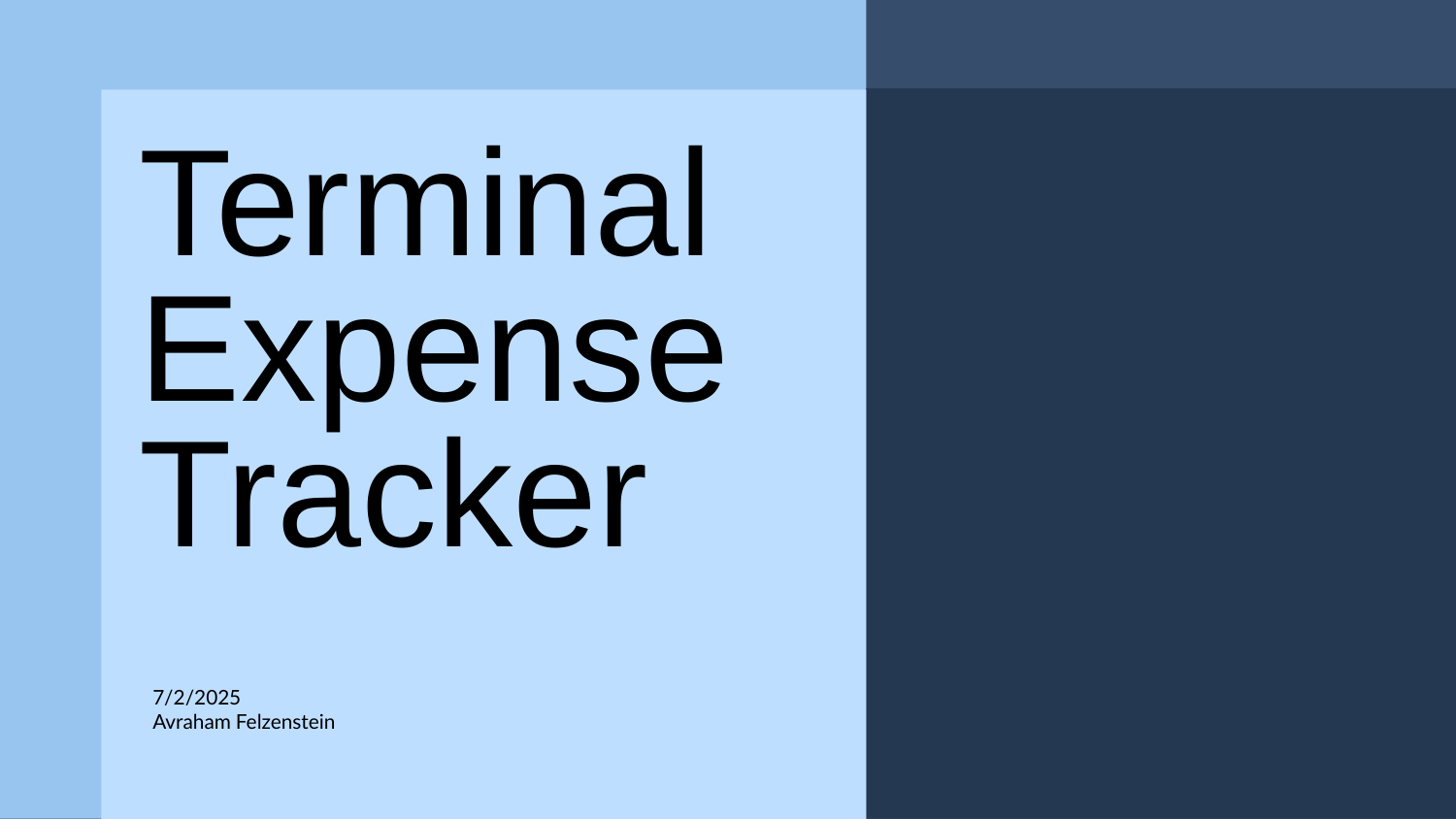

# Terminal
Expense
Tracker
7/2/2025
Avraham Felzenstein